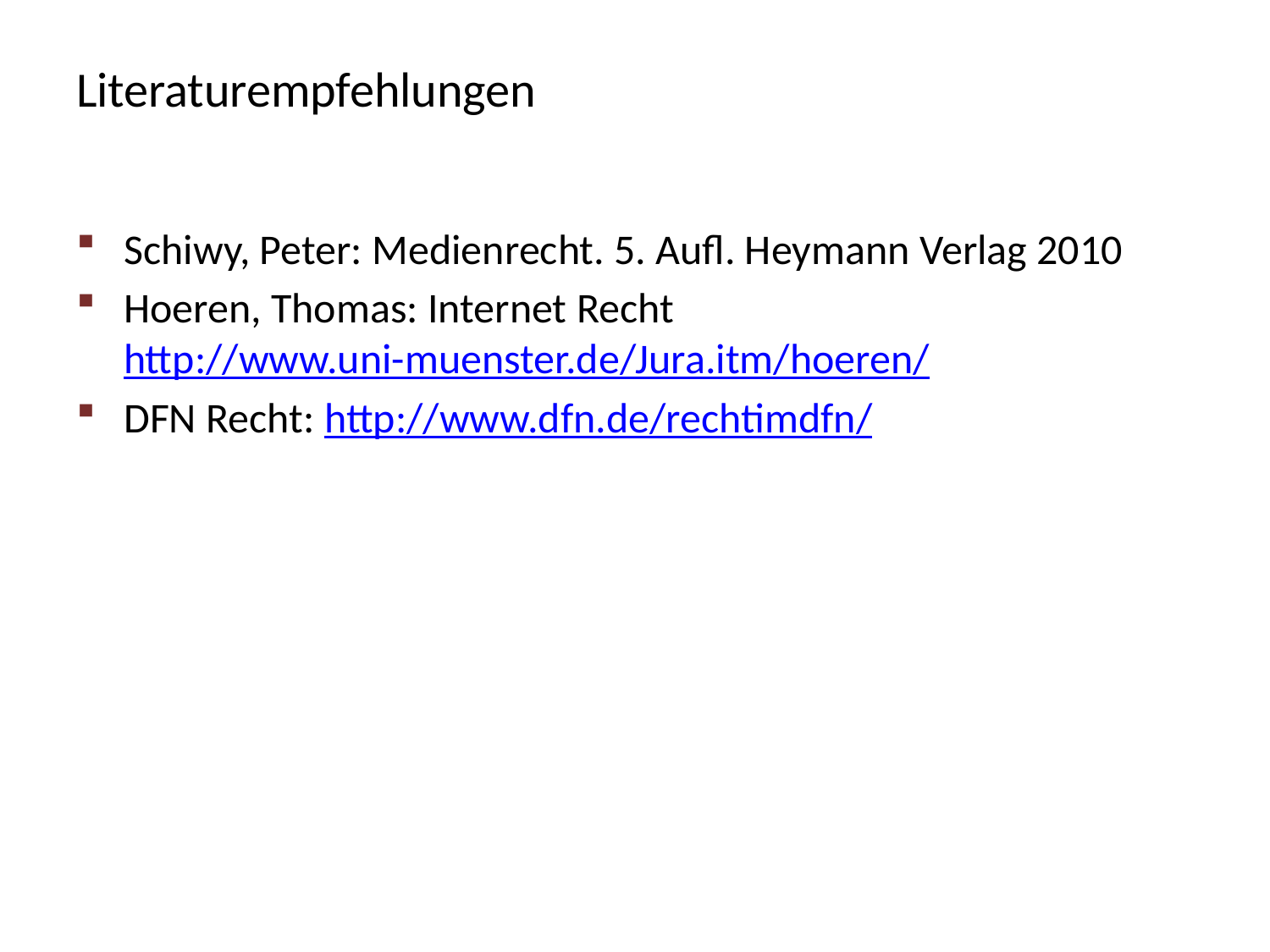

# Literaturempfehlungen

Schiwy, Peter: Medienrecht. 5. Aufl. Heymann Verlag 2010
Hoeren, Thomas: Internet Recht http://www.uni-muenster.de/Jura.itm/hoeren/
DFN Recht: http://www.dfn.de/rechtimdfn/